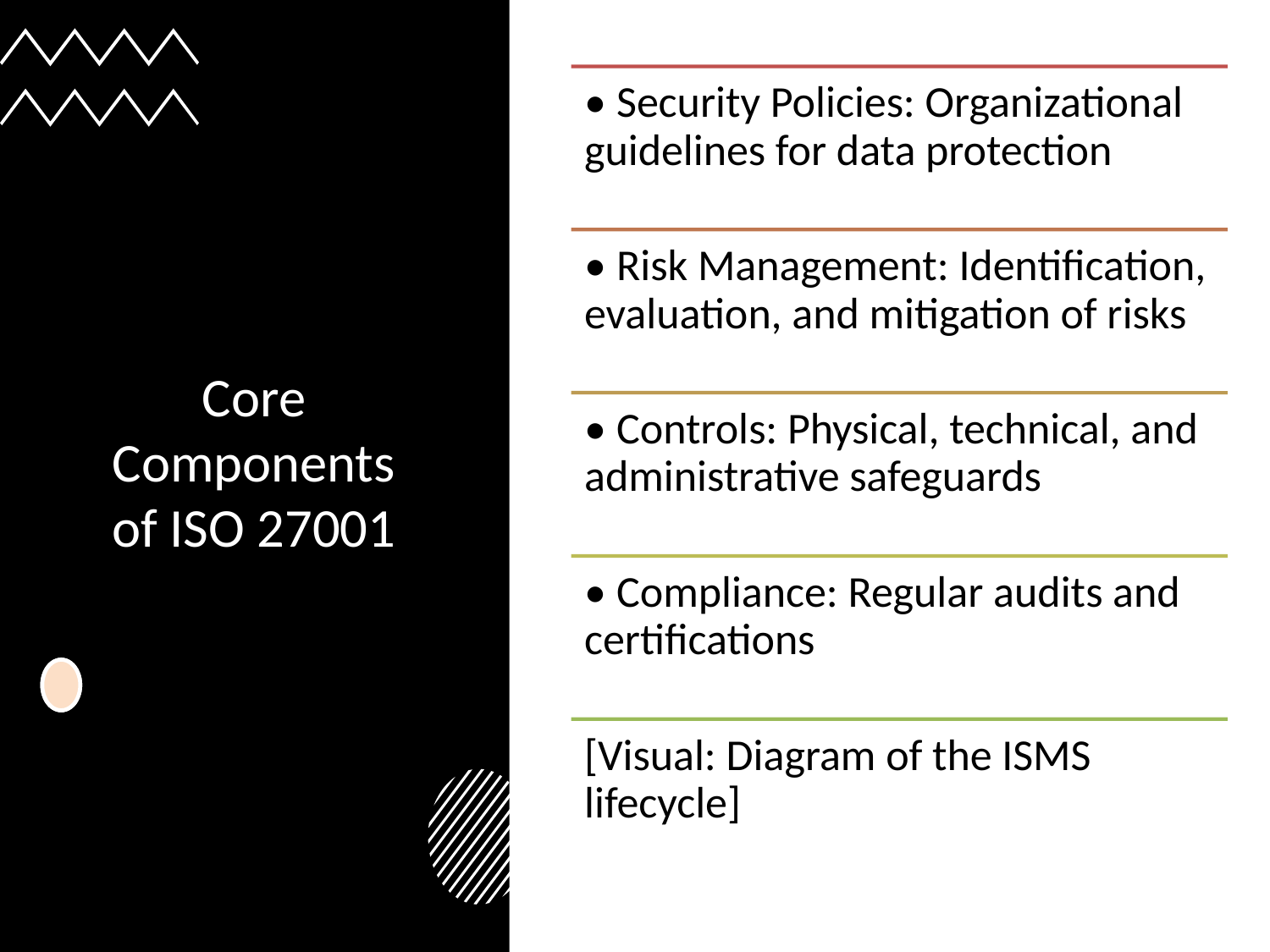

• Security Policies: Organizational guidelines for data protection
• Risk Management: Identification, evaluation, and mitigation of risks
• Controls: Physical, technical, and administrative safeguards
• Compliance: Regular audits and certifications
[Visual: Diagram of the ISMS lifecycle]
# Core Components of ISO 27001